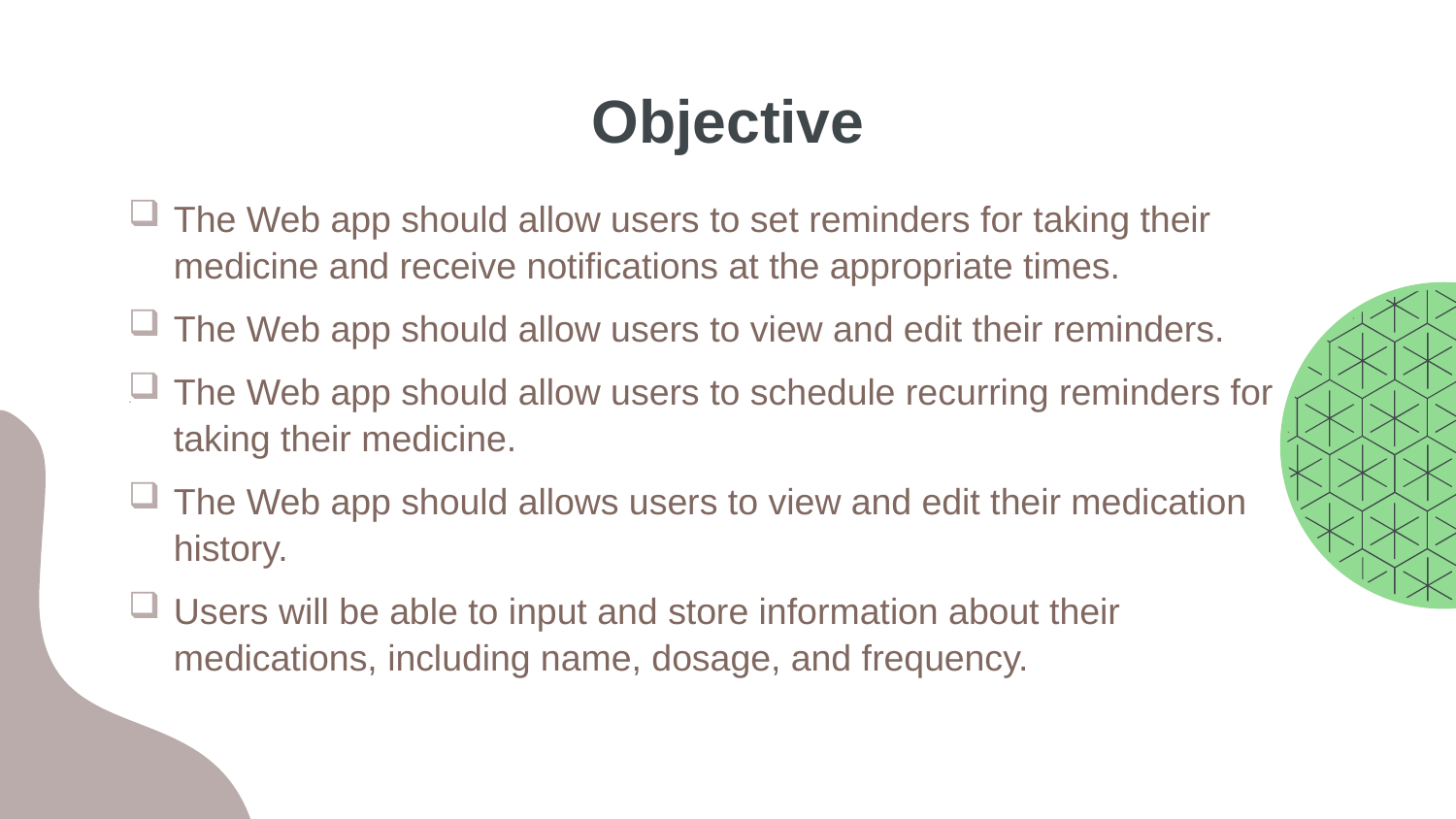

# Objective
The Web app should allow users to set reminders for taking their medicine and receive notifications at the appropriate times.
The Web app should allow users to view and edit their reminders.
The Web app should allow users to schedule recurring reminders for taking their medicine.
The Web app should allows users to view and edit their medication history.
Users will be able to input and store information about their medications, including name, dosage, and frequency.